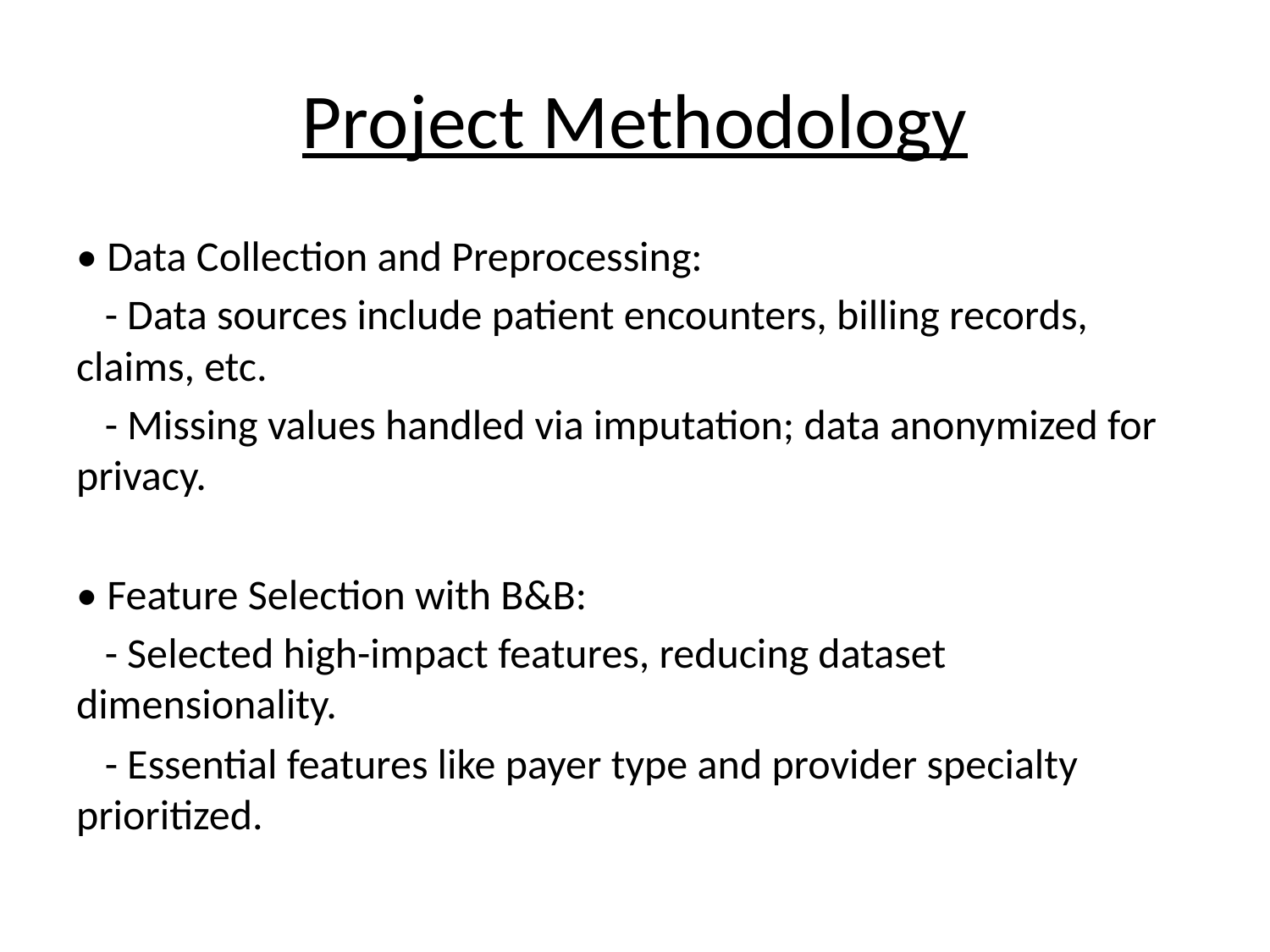

# Project Methodology
• Data Collection and Preprocessing:
   - Data sources include patient encounters, billing records, claims, etc.
   - Missing values handled via imputation; data anonymized for privacy.

• Feature Selection with B&B:
   - Selected high-impact features, reducing dataset dimensionality.
   - Essential features like payer type and provider specialty prioritized.